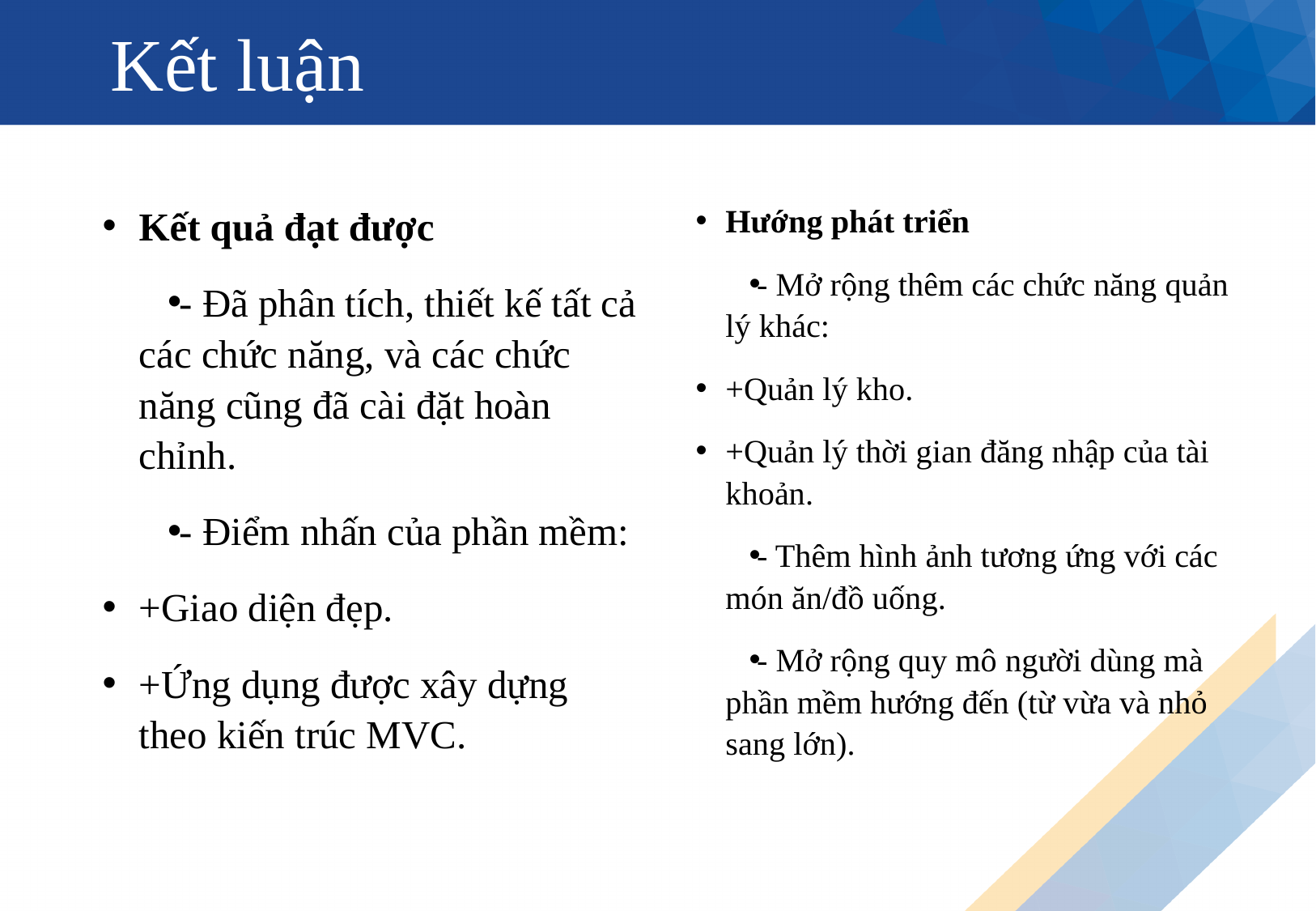

# Kết luận
Kết quả đạt được
- Đã phân tích, thiết kế tất cả các chức năng, và các chức năng cũng đã cài đặt hoàn chỉnh.
- Điểm nhấn của phần mềm:
+Giao diện đẹp.
+Ứng dụng được xây dựng theo kiến trúc MVC.
Hướng phát triển
- Mở rộng thêm các chức năng quản lý khác:
+Quản lý kho.
+Quản lý thời gian đăng nhập của tài khoản.
- Thêm hình ảnh tương ứng với các món ăn/đồ uống.
- Mở rộng quy mô người dùng mà phần mềm hướng đến (từ vừa và nhỏ sang lớn).